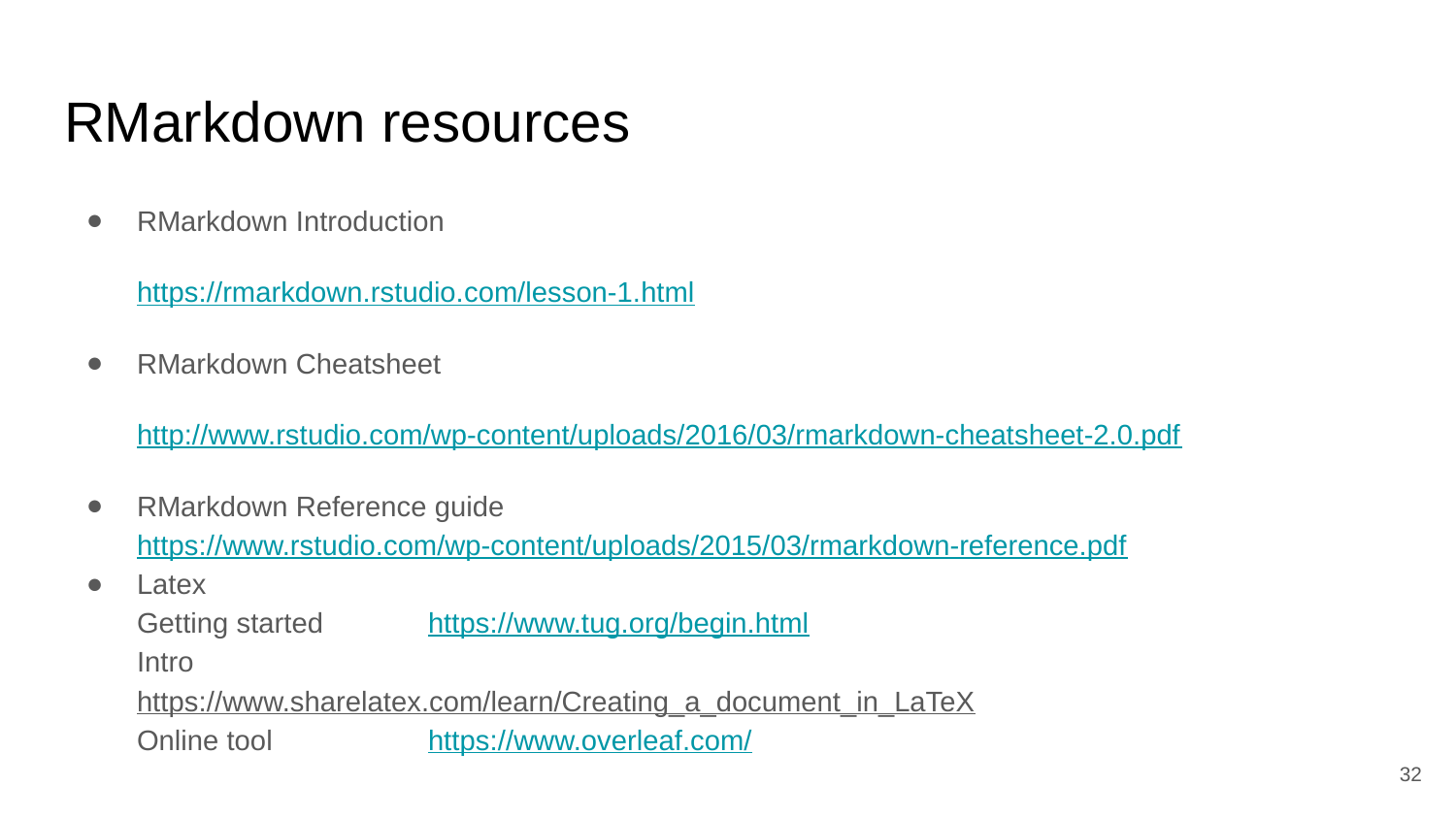

# RMarkdown resources
RMarkdown Introduction
https://rmarkdown.rstudio.com/lesson-1.html
RMarkdown Cheatsheet
http://www.rstudio.com/wp-content/uploads/2016/03/rmarkdown-cheatsheet-2.0.pdf
RMarkdown Reference guide
https://www.rstudio.com/wp-content/uploads/2015/03/rmarkdown-reference.pdf
Latex
Getting started 	https://www.tug.org/begin.html
Intro 			https://www.sharelatex.com/learn/Creating_a_document_in_LaTeX
Online tool		https://www.overleaf.com/

32